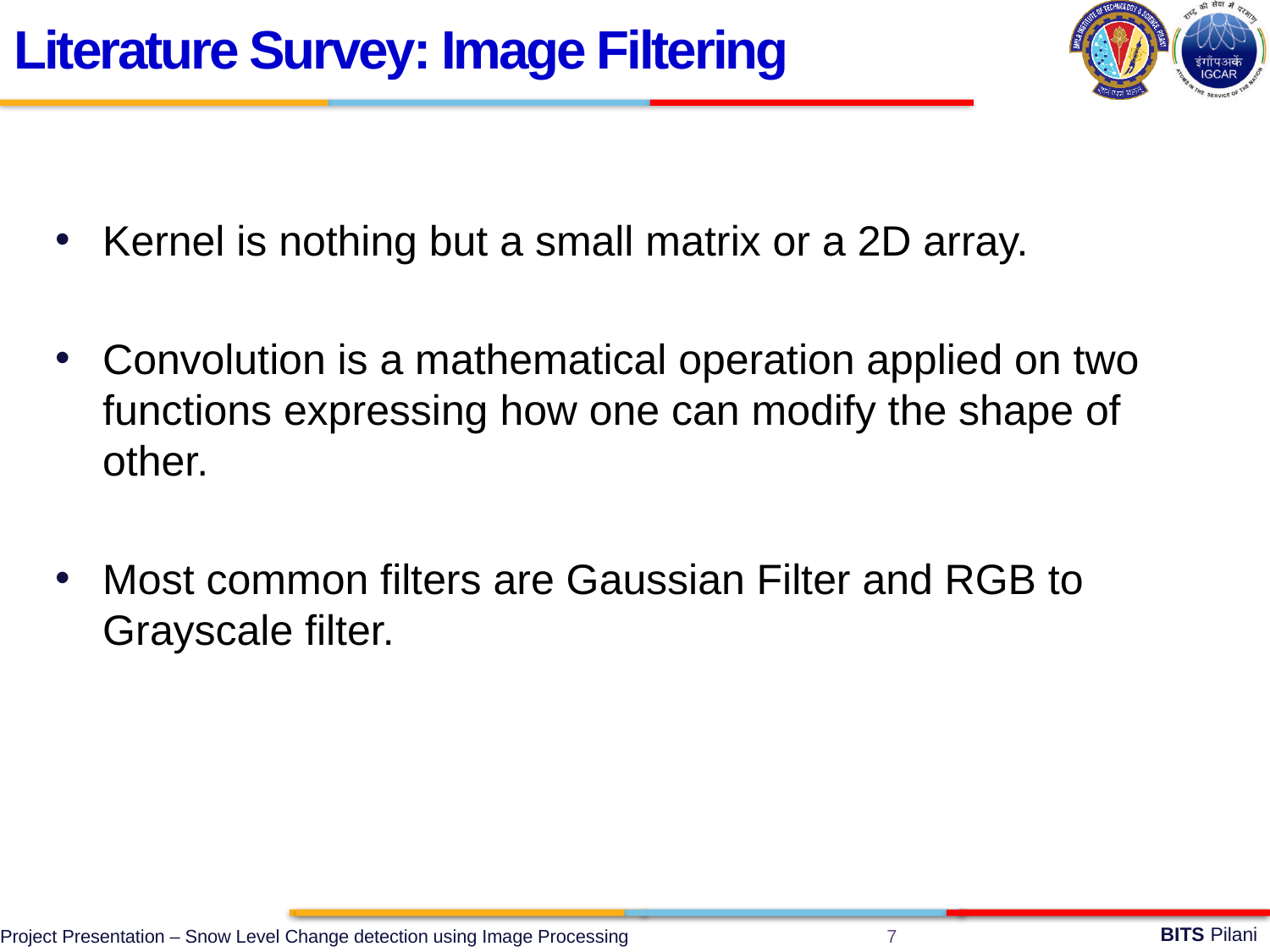

Literature Survey: Image Filtering
Kernel is nothing but a small matrix or a 2D array.

Convolution is a mathematical operation applied on two functions expressing how one can modify the shape of other.

Most common filters are Gaussian Filter and RGB to Grayscale filter.